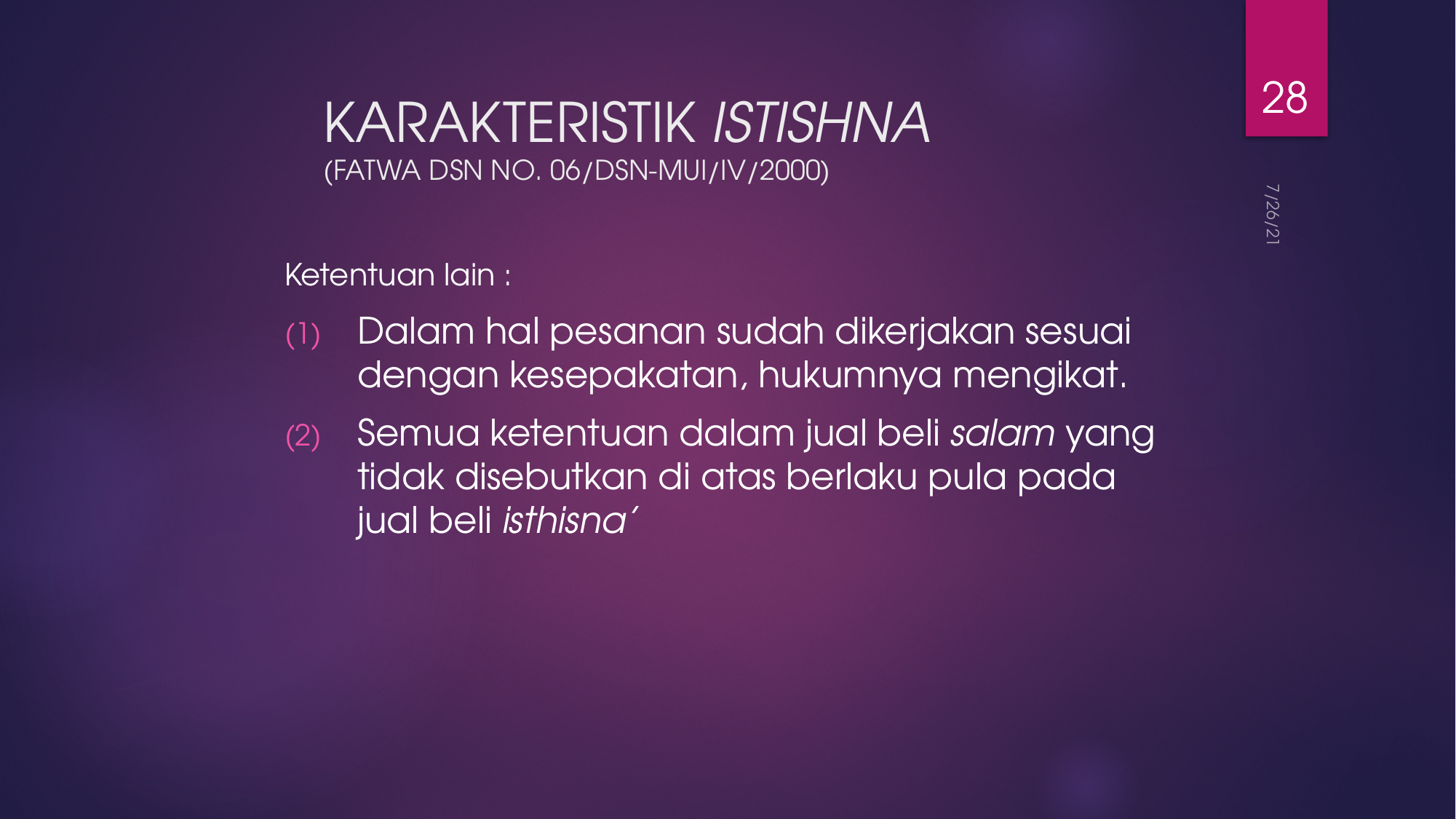

28
Karakteristik Istishna
(Fatwa DSN No. 06/DSN-MUI/IV/2000)
7/26/21
Ketentuan lain :
Dalam hal pesanan sudah dikerjakan sesuai dengan kesepakatan, hukumnya mengikat.
Semua ketentuan dalam jual beli salam yang tidak disebutkan di atas berlaku pula pada jual beli isthisna’